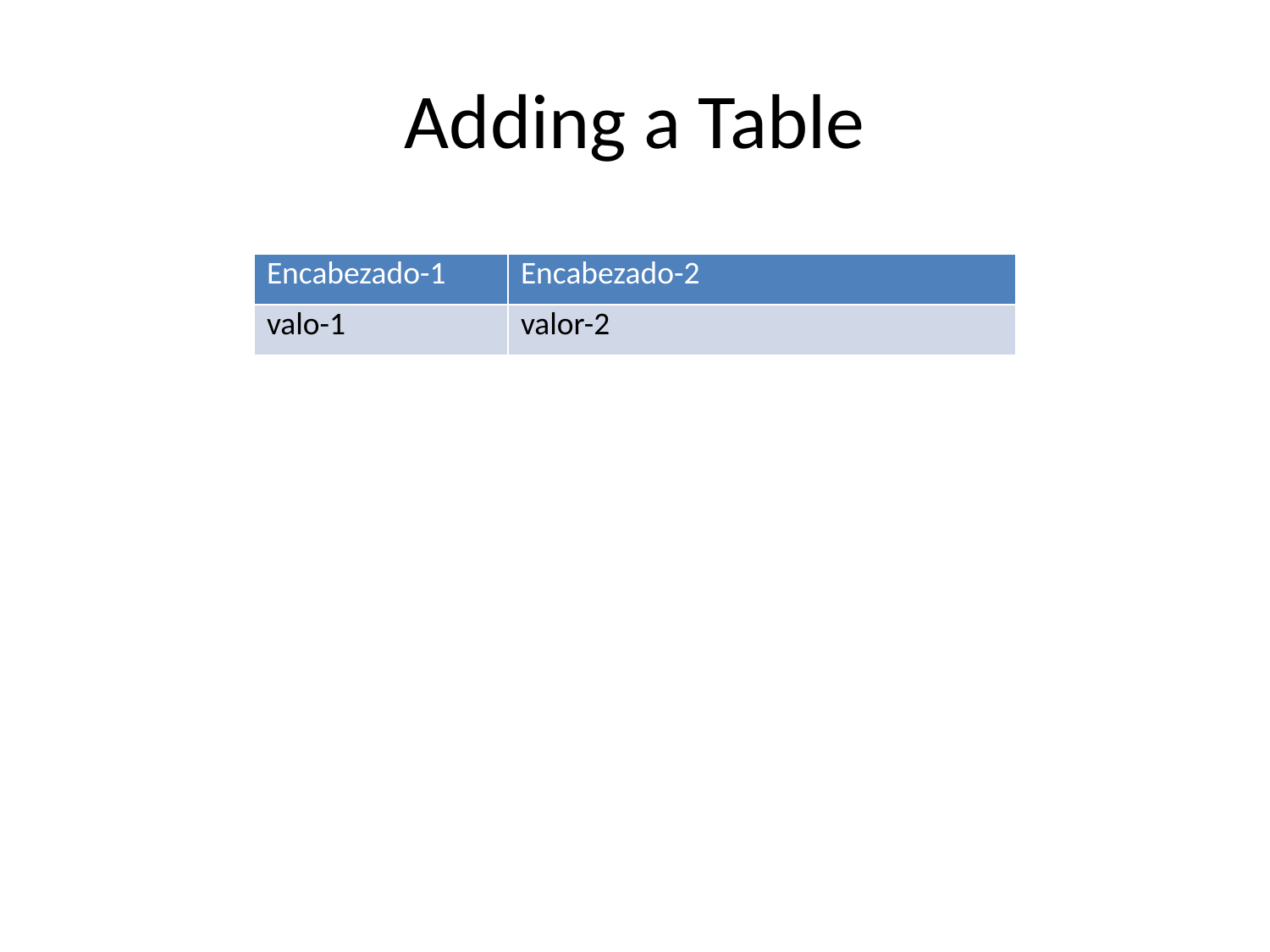

# Adding a Table
| Encabezado-1 | Encabezado-2 |
| --- | --- |
| valo-1 | valor-2 |